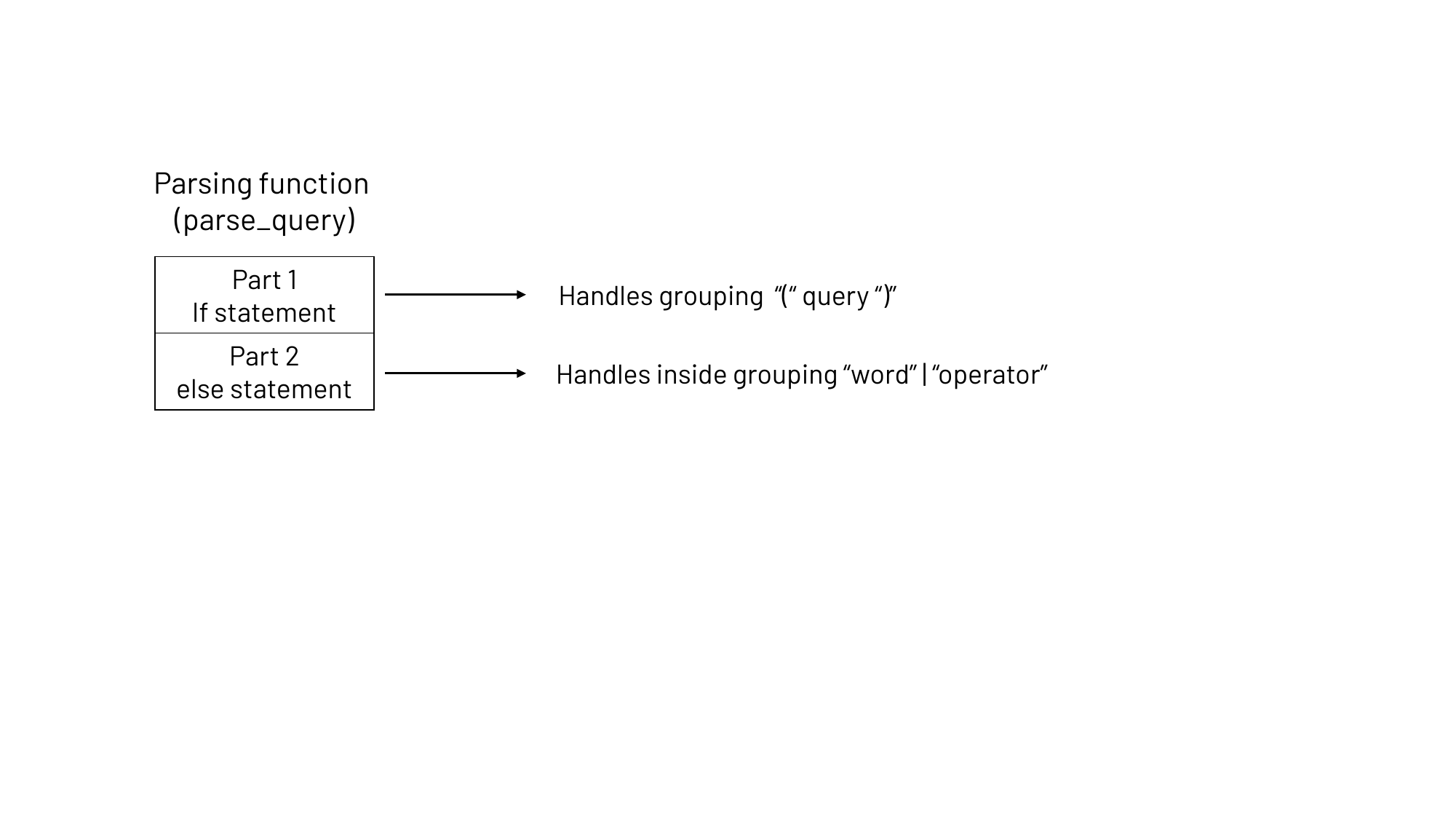

Parsing function
(parse_query)
| Part 1 If statement |
| --- |
| Part 2 else statement |
Handles grouping  “(“ query “)”
Handles inside grouping “word” | “operator”